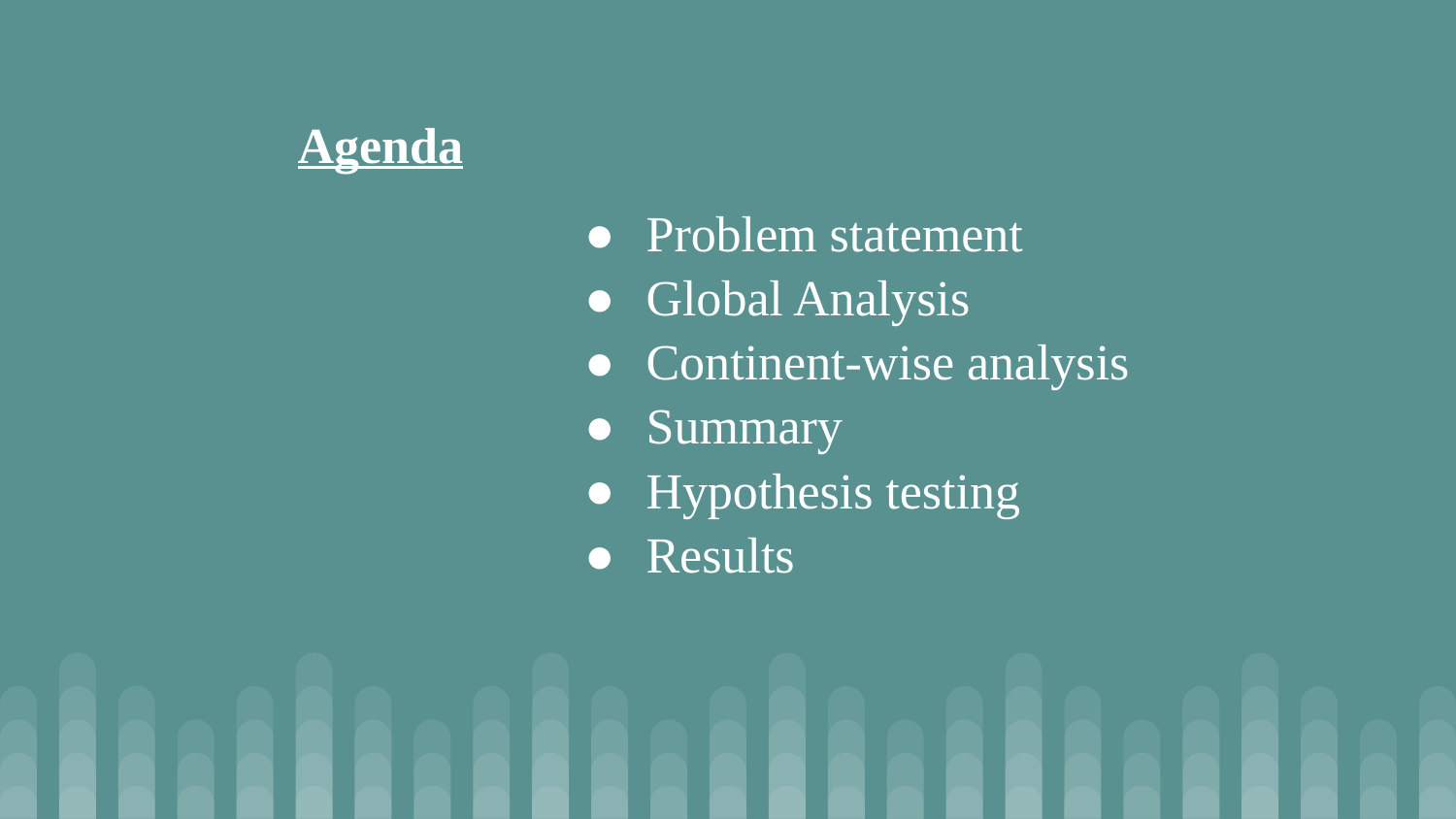

Agenda
Problem statement
Global Analysis
Continent-wise analysis
Summary
Hypothesis testing
Results